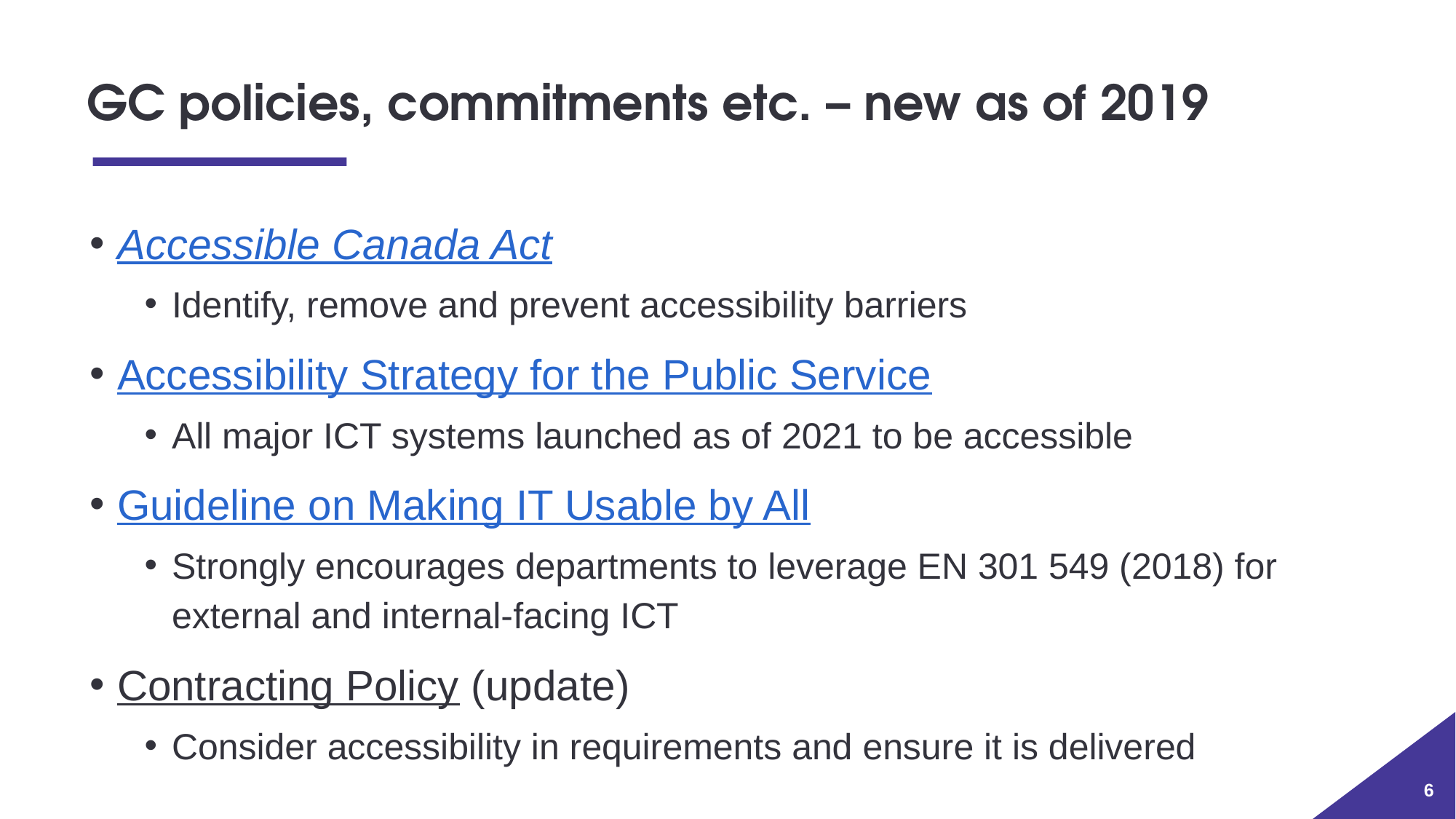

# GC policies, commitments etc. – new as of 2019
Accessible Canada Act
Identify, remove and prevent accessibility barriers
Accessibility Strategy for the Public Service
All major ICT systems launched as of 2021 to be accessible
Guideline on Making IT Usable by All
Strongly encourages departments to leverage EN 301 549 (2018) for external and internal-facing ICT
Contracting Policy (update)
Consider accessibility in requirements and ensure it is delivered